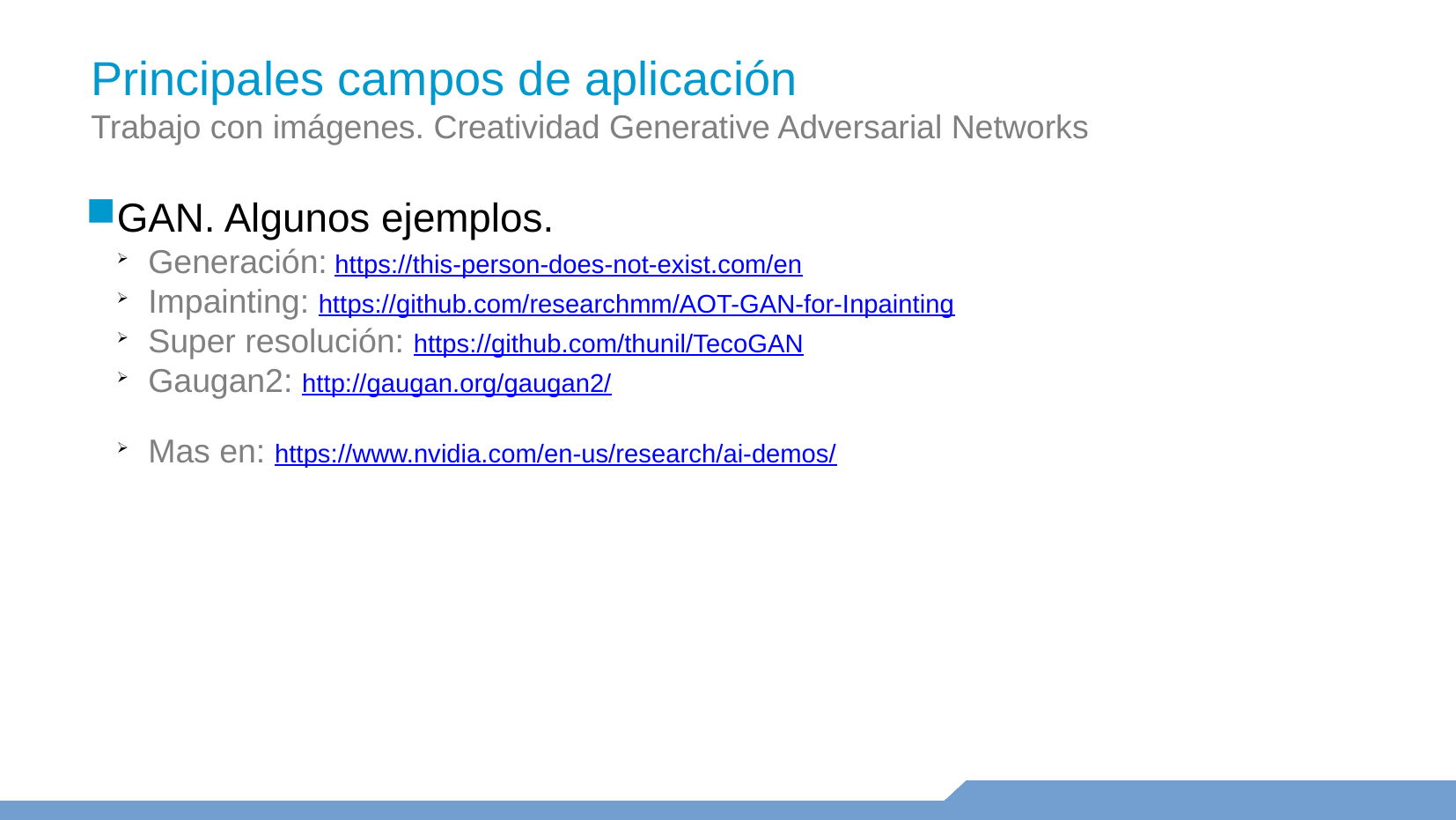

Principales campos de aplicación
Trabajo con imágenes. Creatividad Generative Adversarial Networks
GAN. Algunos ejemplos.
Generación: https://this-person-does-not-exist.com/en
Impainting: https://github.com/researchmm/AOT-GAN-for-Inpainting
Super resolución: https://github.com/thunil/TecoGAN
Gaugan2: http://gaugan.org/gaugan2/

Mas en: https://www.nvidia.com/en-us/research/ai-demos/